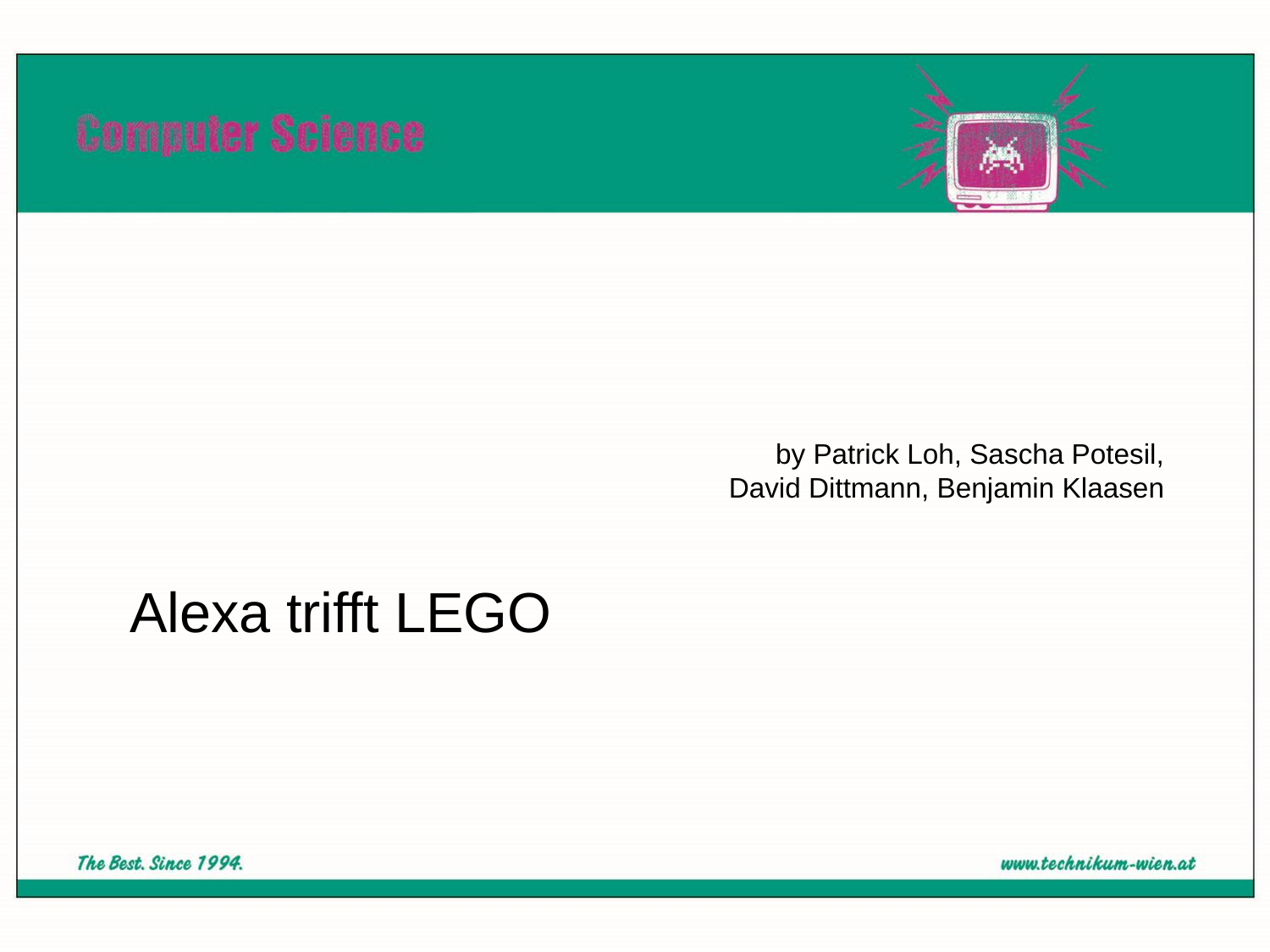

by Patrick Loh, Sascha Potesil,
David Dittmann, Benjamin Klaasen
# Alexa trifft LEGO